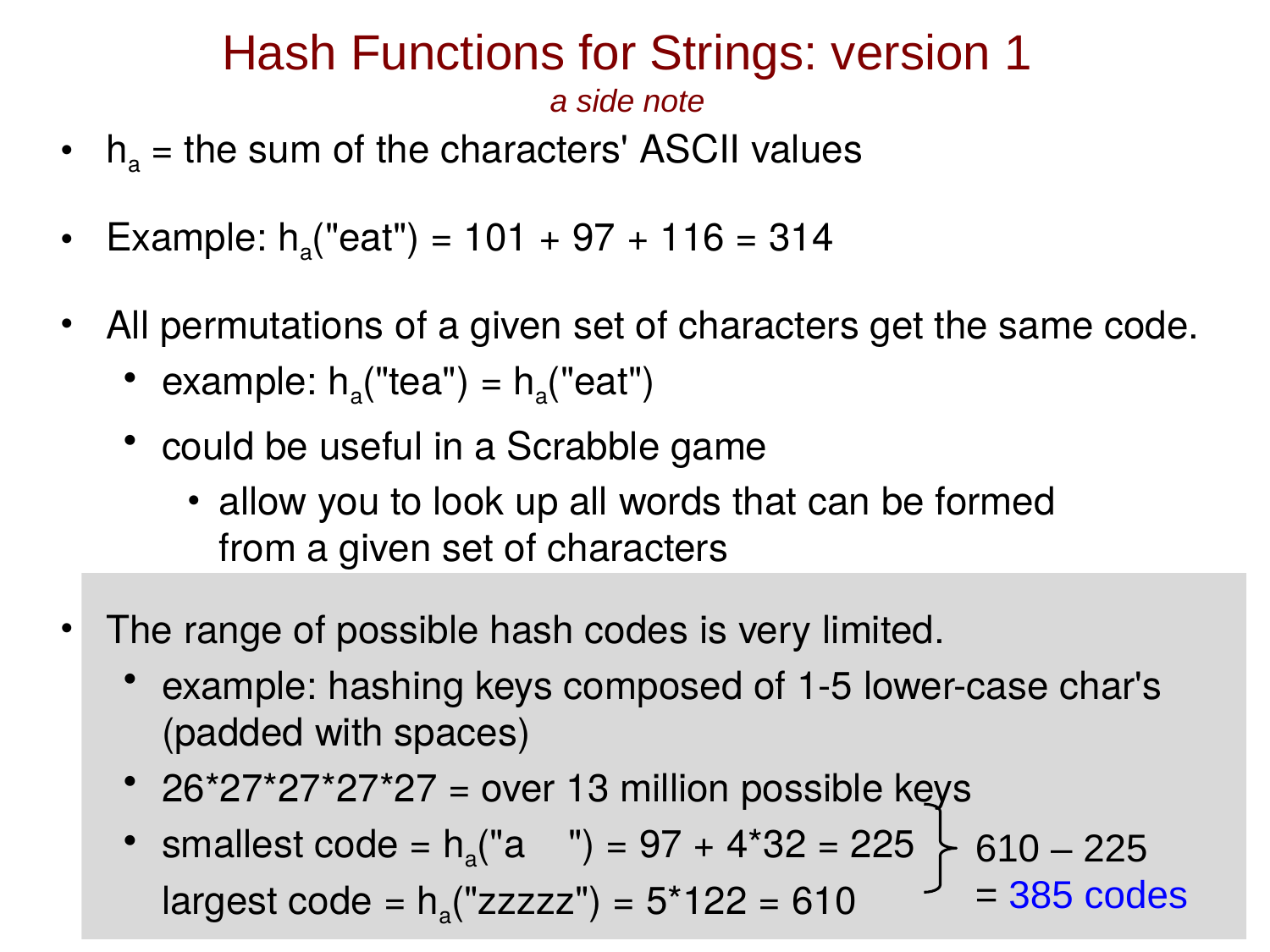

# Hash Functions for Strings: version 1 a side note
ha = the sum of the characters' ASCII values
Example: ha("eat") = 101 + 97 + 116 = 314
All permutations of a given set of characters get the same code.
example: ha("tea") = ha("eat")
could be useful in a Scrabble game
allow you to look up all words that can be formed
from a given set of characters
The range of possible hash codes is very limited.
example: hashing keys composed of 1-5 lower-case char's (padded with spaces)
26*27*27*27*27 = over 13 million possible keys
smallest code = ha("a    ") = 97 + 4*32 = 225
	largest code = ha("zzzzz") = 5*122 = 610

610 – 225
= 385 codes